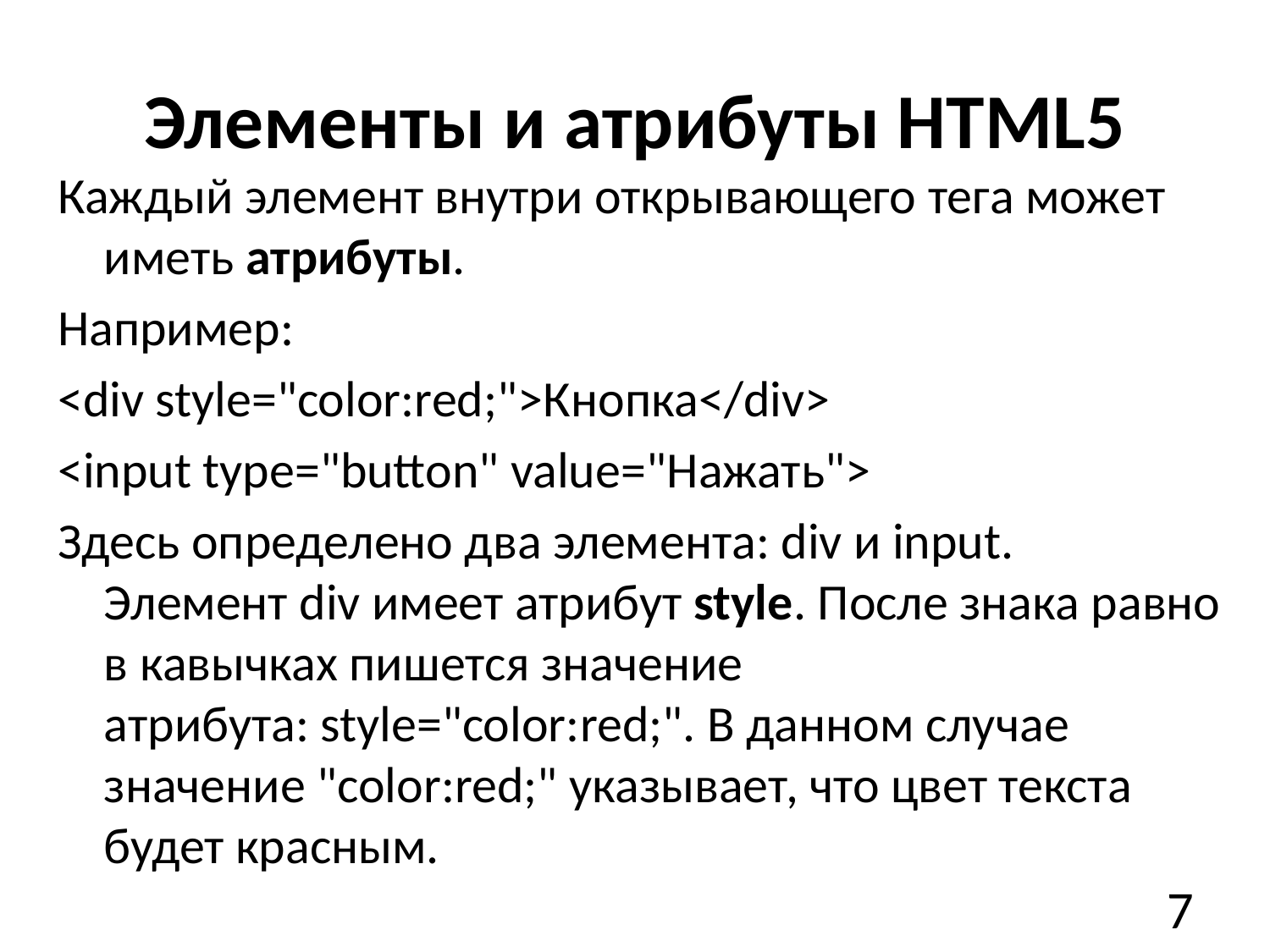

# Элементы и атрибуты HTML5
Каждый элемент внутри открывающего тега может иметь атрибуты.
Например:
<div style="color:red;">Кнопка</div>
<input type="button" value="Нажать">
Здесь определено два элемента: div и input. Элемент div имеет атрибут style. После знака равно в кавычках пишется значение атрибута: style="color:red;". В данном случае значение "color:red;" указывает, что цвет текста будет красным.

7